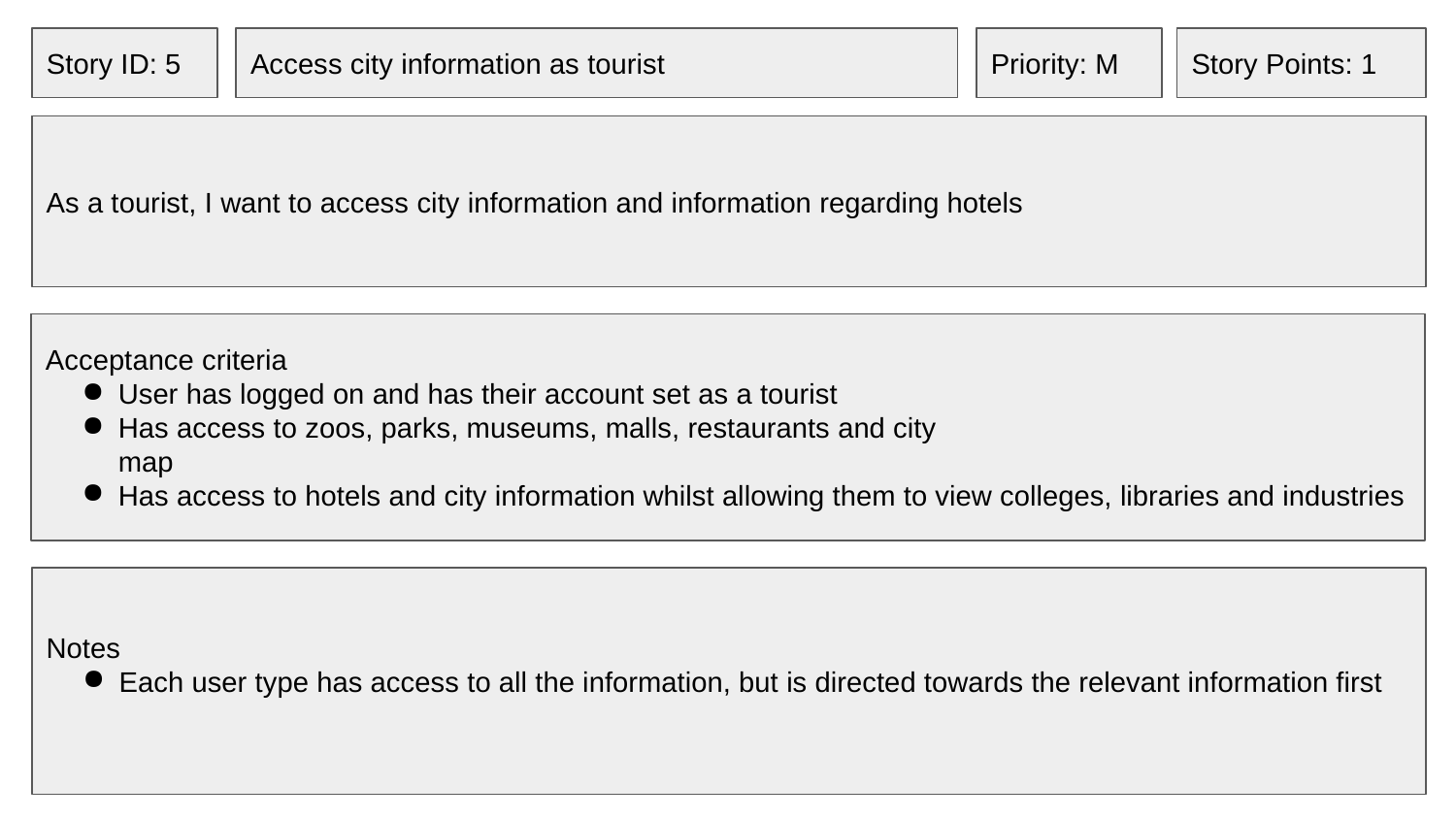

Story ID: 5
Access city information as tourist
Priority: M
Story Points: 1
As a tourist, I want to access city information and information regarding hotels
Acceptance criteria
User has logged on and has their account set as a tourist
Has access to zoos, parks, museums, malls, restaurants and city
map
Has access to hotels and city information whilst allowing them to view colleges, libraries and industries
Notes
Each user type has access to all the information, but is directed towards the relevant information first